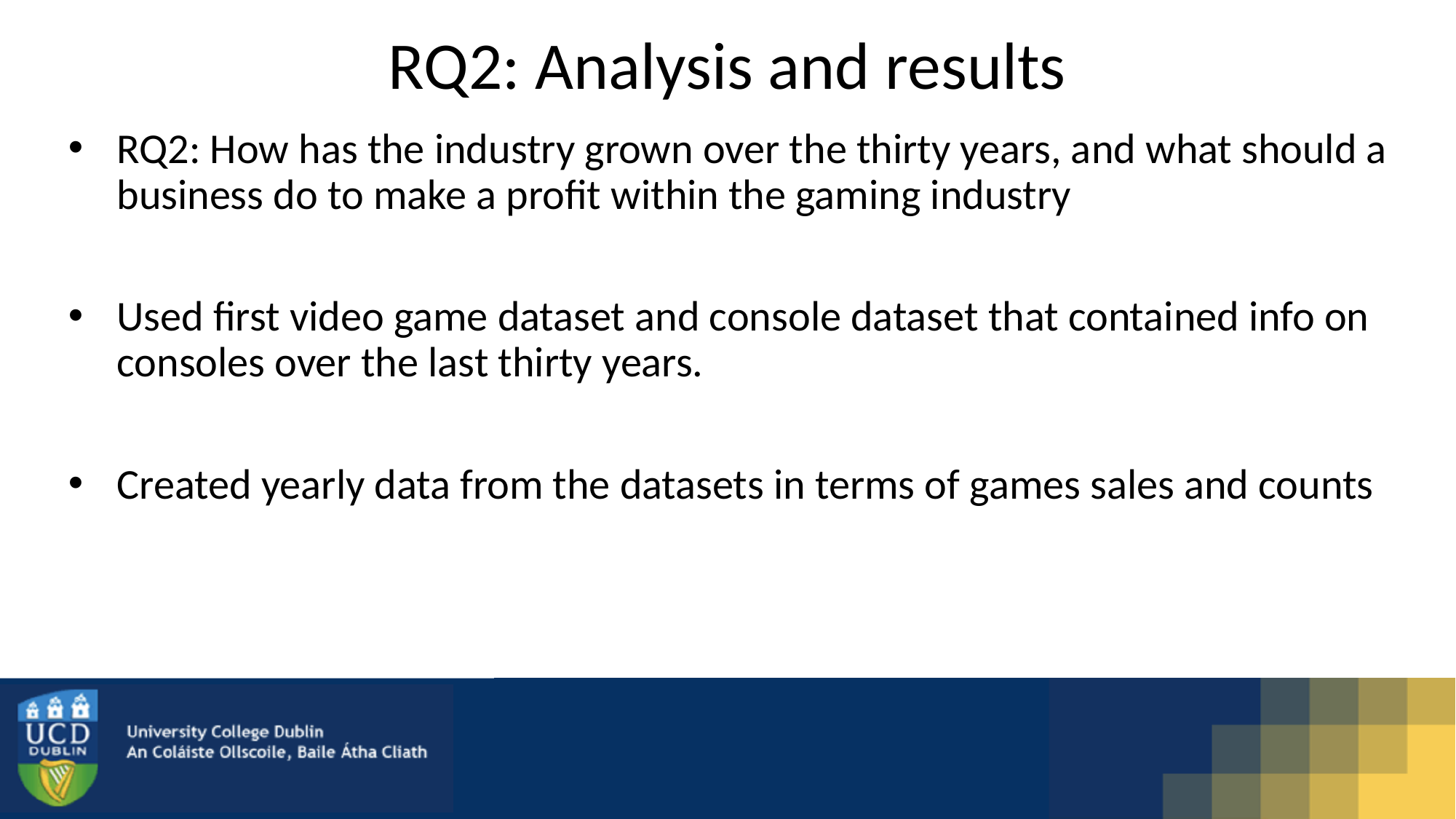

RQ2: Analysis and results
RQ2: How has the industry grown over the thirty years, and what should a business do to make a profit within the gaming industry

Used first video game dataset and console dataset that contained info on consoles over the last thirty years.

Created yearly data from the datasets in terms of games sales and counts